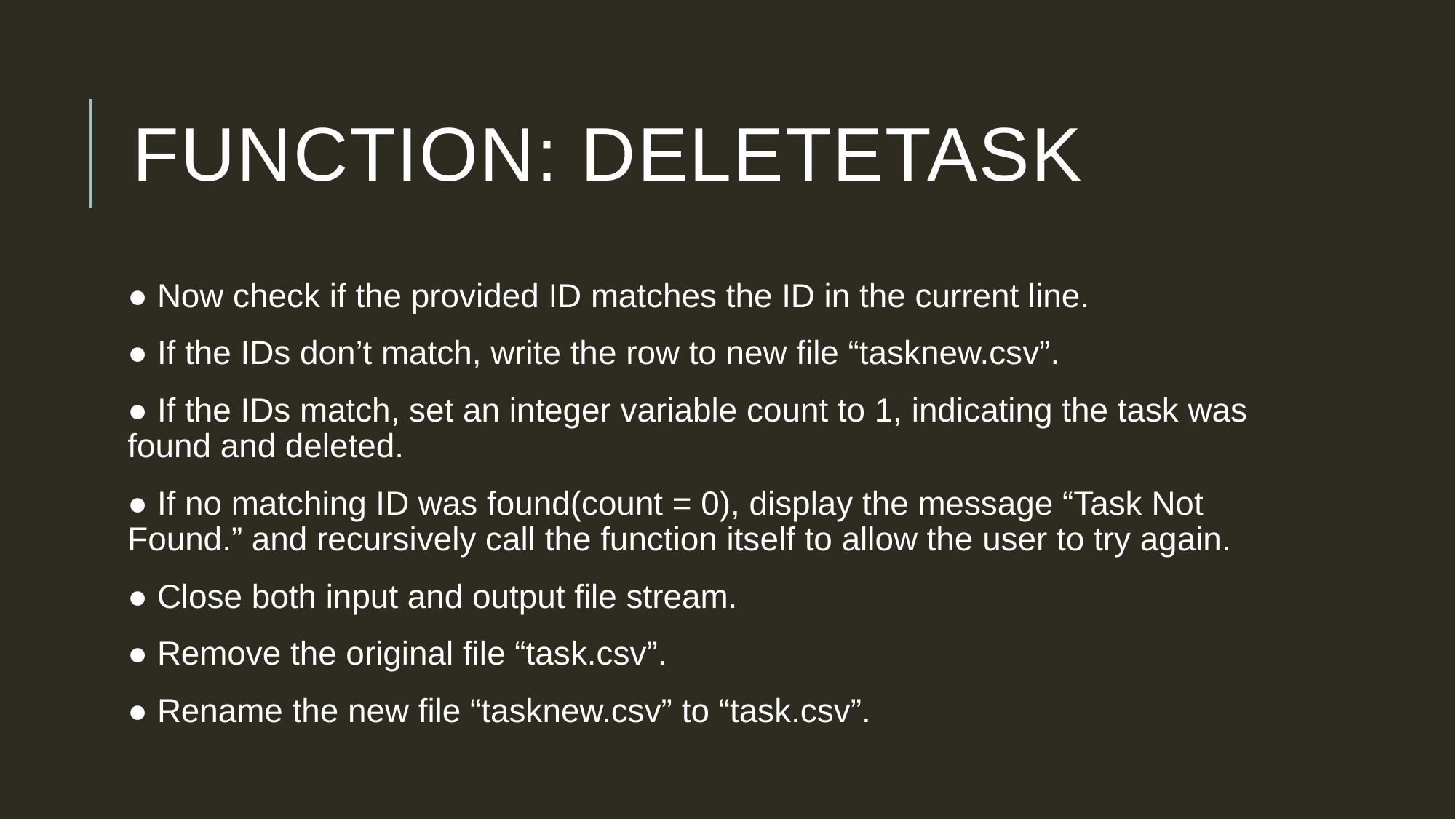

# FUNCTION: deleteTask
● Now check if the provided ID matches the ID in the current line.
● If the IDs don’t match, write the row to new file “tasknew.csv”.
● If the IDs match, set an integer variable count to 1, indicating the task was found and deleted.
● If no matching ID was found(count = 0), display the message “Task Not Found.” and recursively call the function itself to allow the user to try again.
● Close both input and output file stream.
● Remove the original file “task.csv”.
● Rename the new file “tasknew.csv” to “task.csv”.